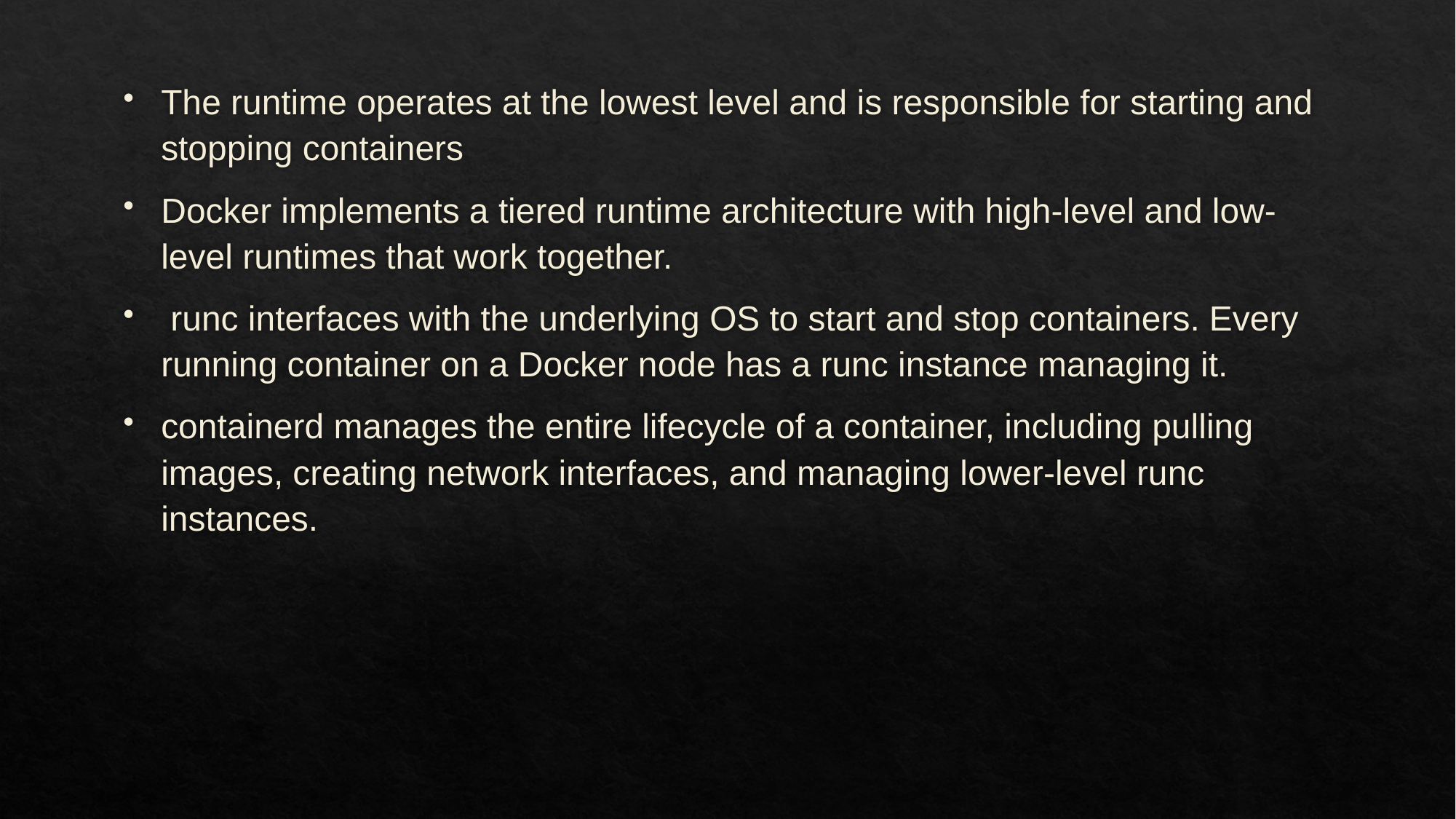

The runtime operates at the lowest level and is responsible for starting and stopping containers
Docker implements a tiered runtime architecture with high-level and low-level runtimes that work together.
 runc interfaces with the underlying OS to start and stop containers. Every running container on a Docker node has a runc instance managing it.
containerd manages the entire lifecycle of a container, including pulling images, creating network interfaces, and managing lower-level runc instances.